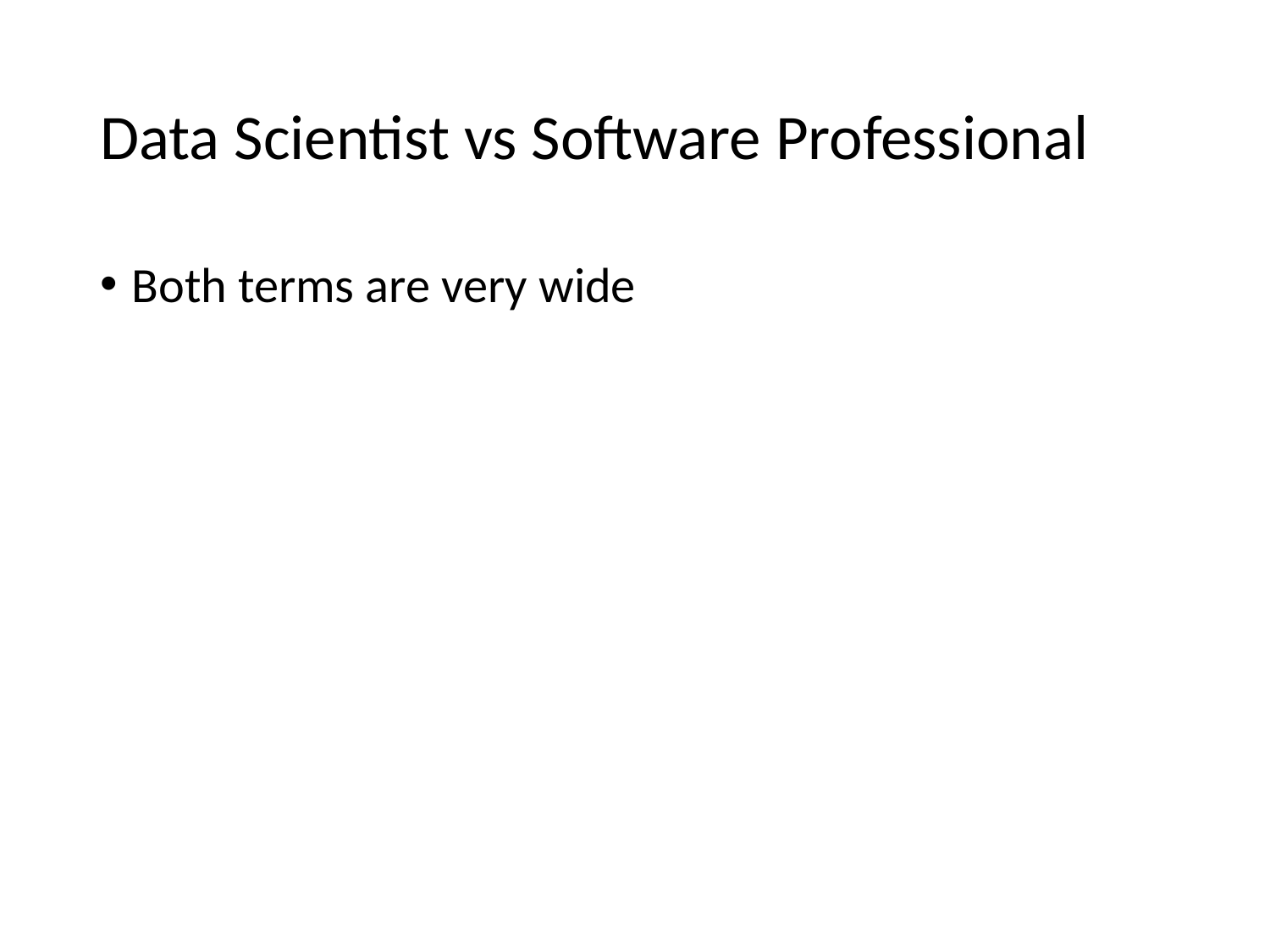

# Data Scientist vs Software Professional
Both terms are very wide